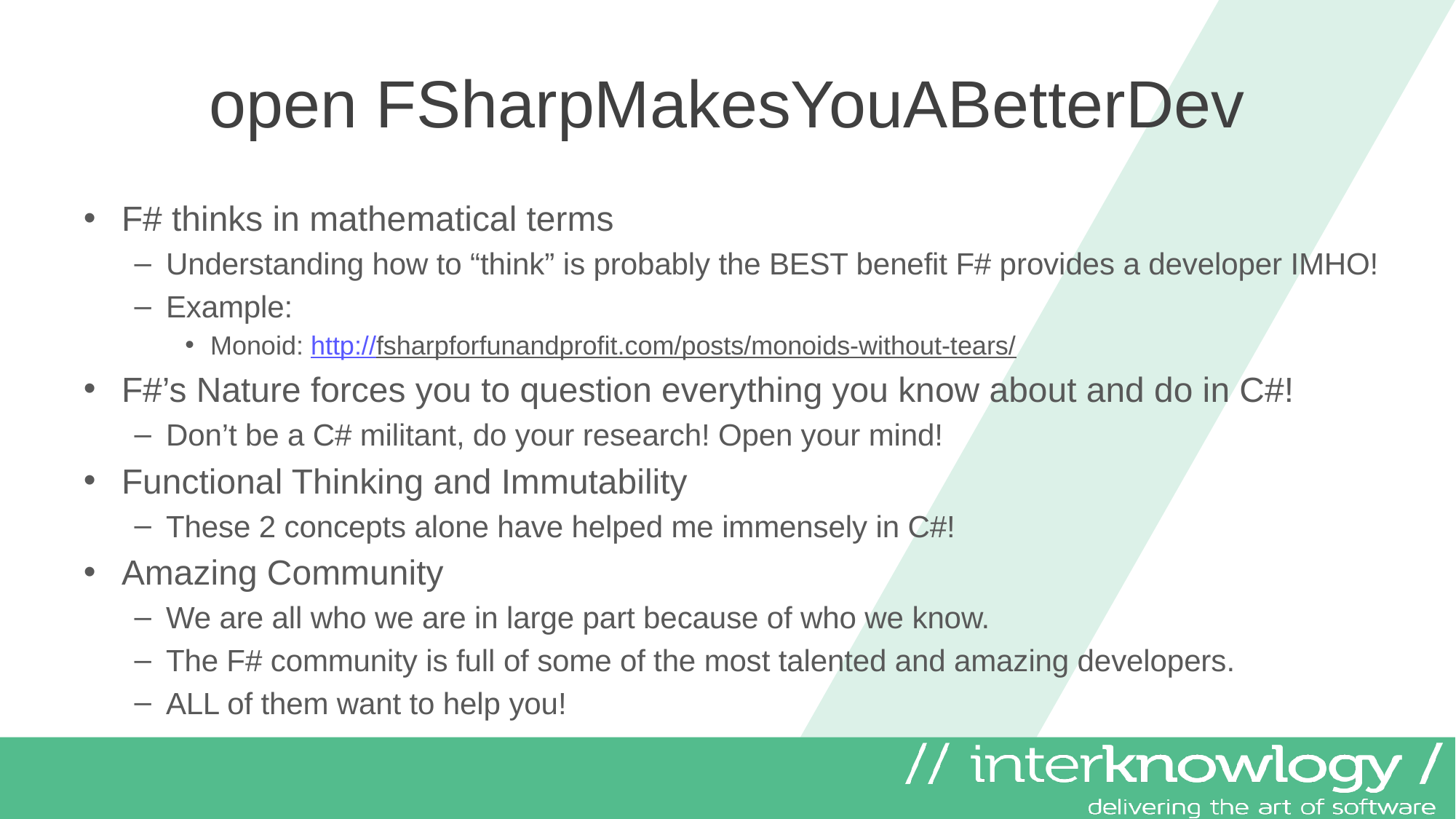

# open FSharpMakesYouABetterDev
F# thinks in mathematical terms
Understanding how to “think” is probably the BEST benefit F# provides a developer IMHO!
Example:
Monoid: http://fsharpforfunandprofit.com/posts/monoids-without-tears/
F#’s Nature forces you to question everything you know about and do in C#!
Don’t be a C# militant, do your research! Open your mind!
Functional Thinking and Immutability
These 2 concepts alone have helped me immensely in C#!
Amazing Community
We are all who we are in large part because of who we know.
The F# community is full of some of the most talented and amazing developers.
ALL of them want to help you!